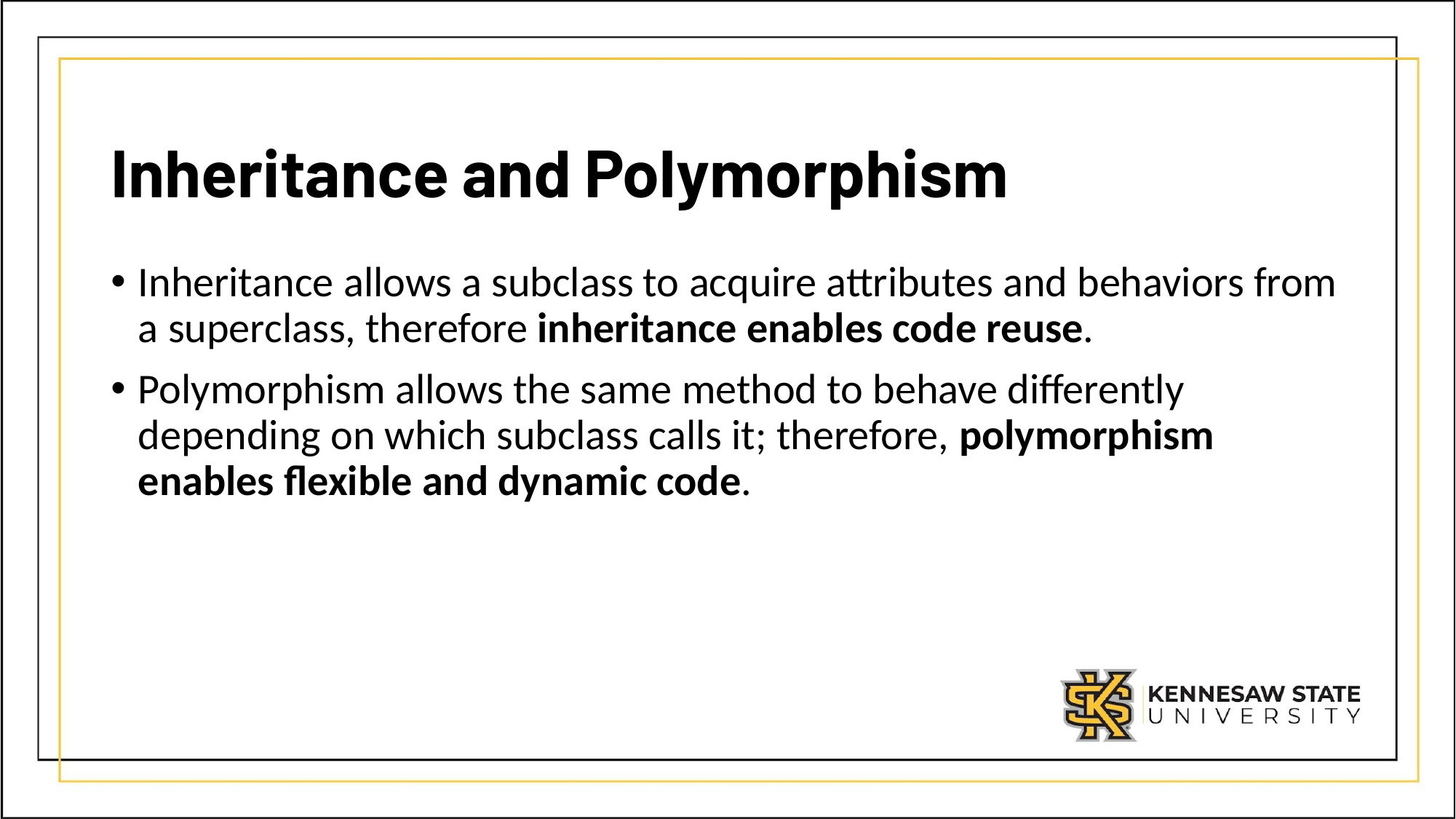

# Inheritance and Polymorphism
Inheritance allows a subclass to acquire attributes and behaviors from a superclass, therefore inheritance enables code reuse.
Polymorphism allows the same method to behave differently depending on which subclass calls it; therefore, polymorphism enables flexible and dynamic code.